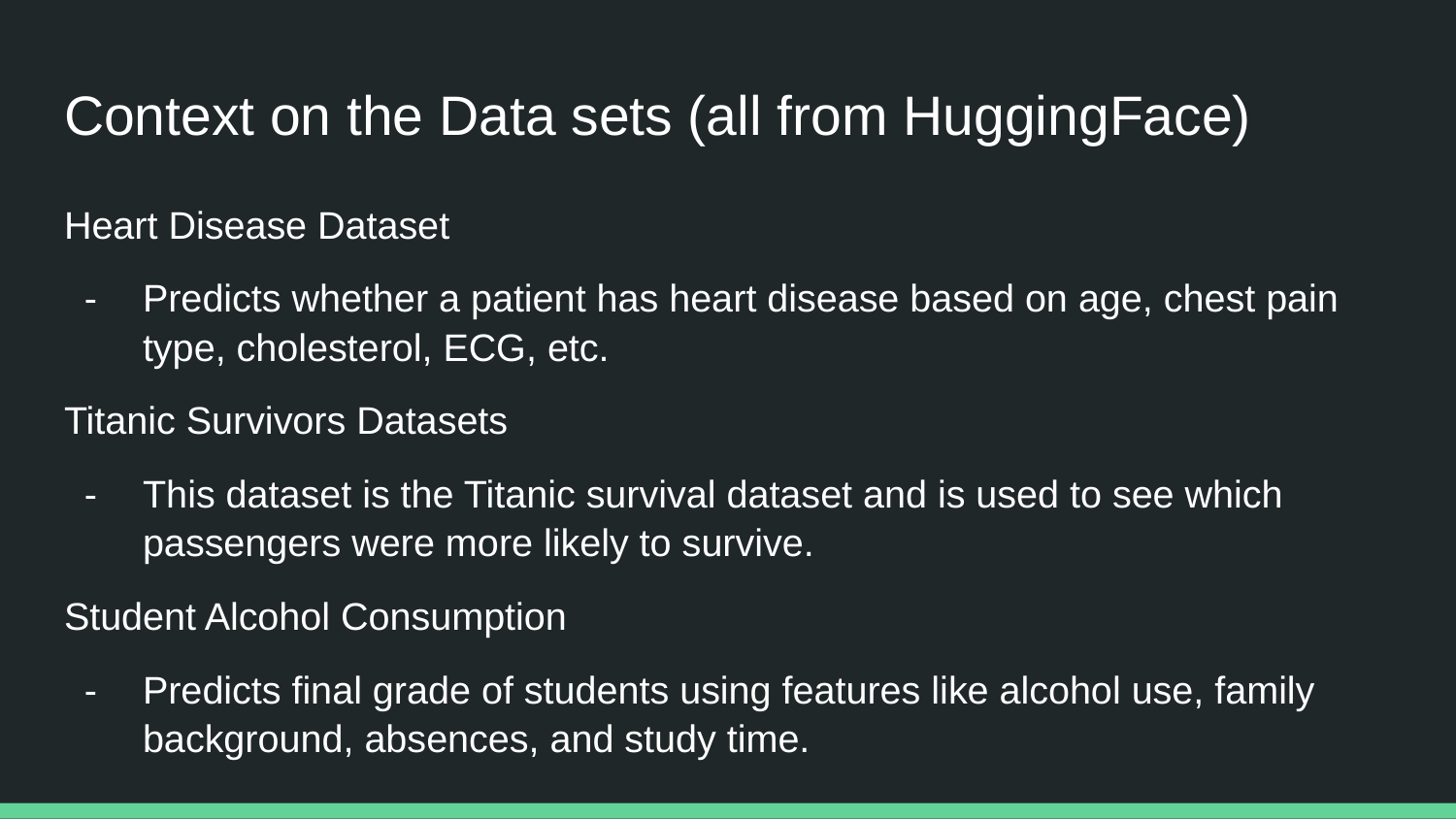

# Context on the Data sets (all from HuggingFace)
Heart Disease Dataset
Predicts whether a patient has heart disease based on age, chest pain type, cholesterol, ECG, etc.
Titanic Survivors Datasets
This dataset is the Titanic survival dataset and is used to see which passengers were more likely to survive.
Student Alcohol Consumption
Predicts final grade of students using features like alcohol use, family background, absences, and study time.